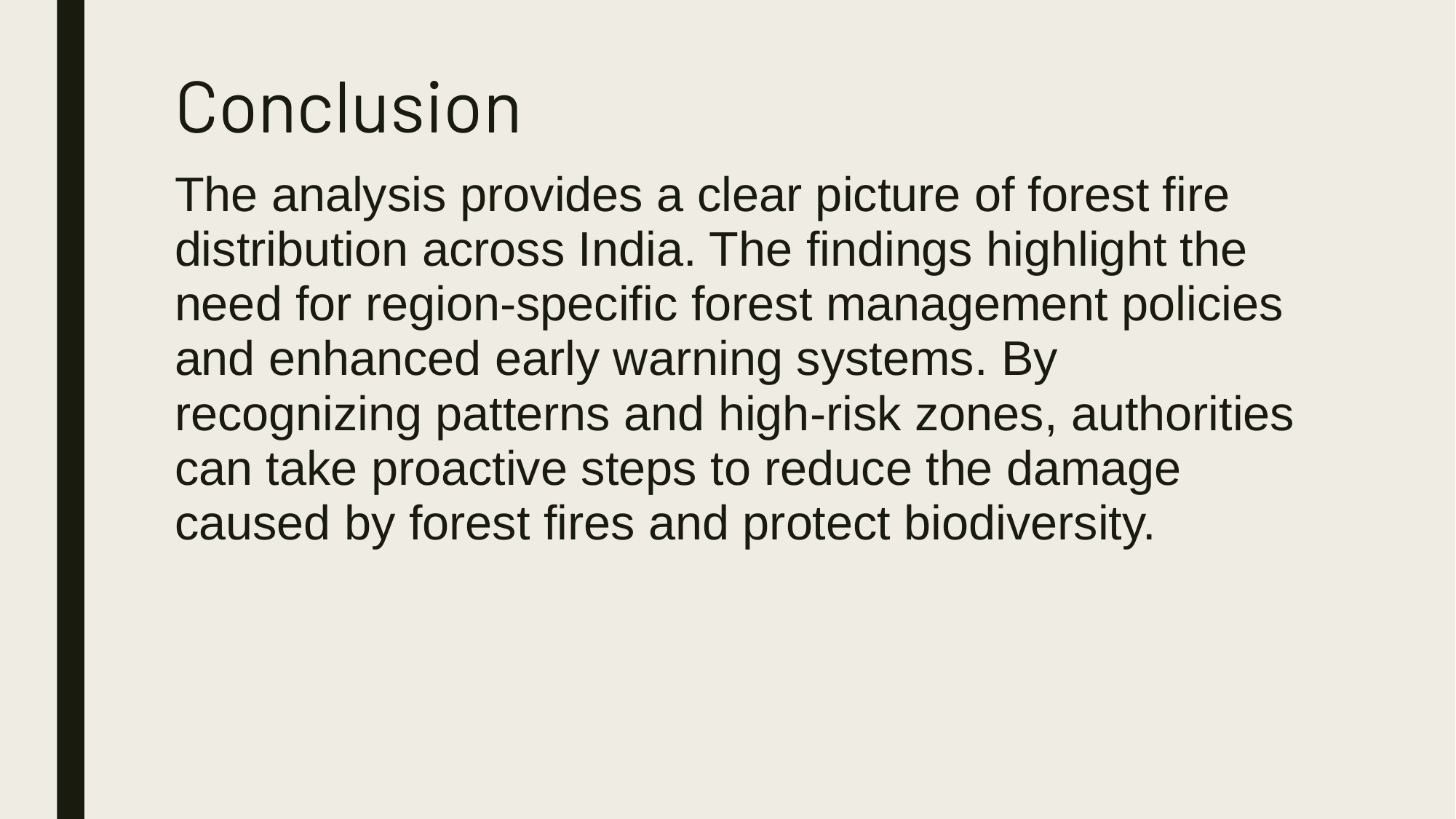

Conclusion
The analysis provides a clear picture of forest fire distribution across India. The findings highlight the need for region-specific forest management policies and enhanced early warning systems. By recognizing patterns and high-risk zones, authorities can take proactive steps to reduce the damage caused by forest fires and protect biodiversity.